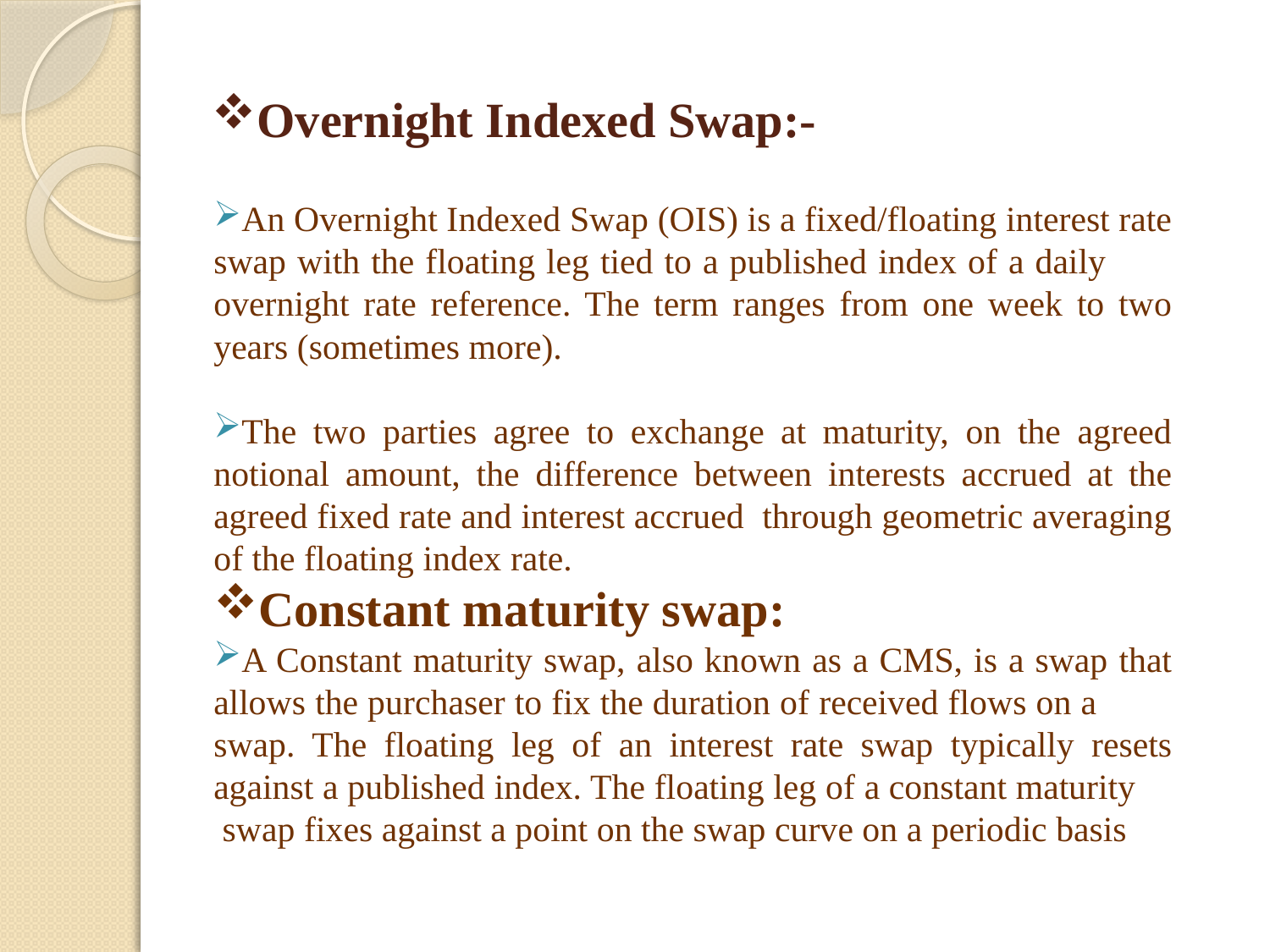

# Overnight Indexed Swap:-
An Overnight Indexed Swap (OIS) is a fixed/floating interest rate swap with the floating leg tied to a published index of a daily       overnight rate reference. The term ranges from one week to two years (sometimes more).

The two parties agree to exchange at maturity, on the agreed notional amount, the difference between interests accrued at the agreed fixed rate and interest accrued  through geometric averaging of the floating index rate.
Constant maturity swap:
A Constant maturity swap, also known as a CMS, is a swap that allows the purchaser to fix the duration of received flows on a         swap. The floating leg of an interest rate swap typically resets against a published index. The floating leg of a constant maturity      swap fixes against a point on the swap curve on a periodic basis